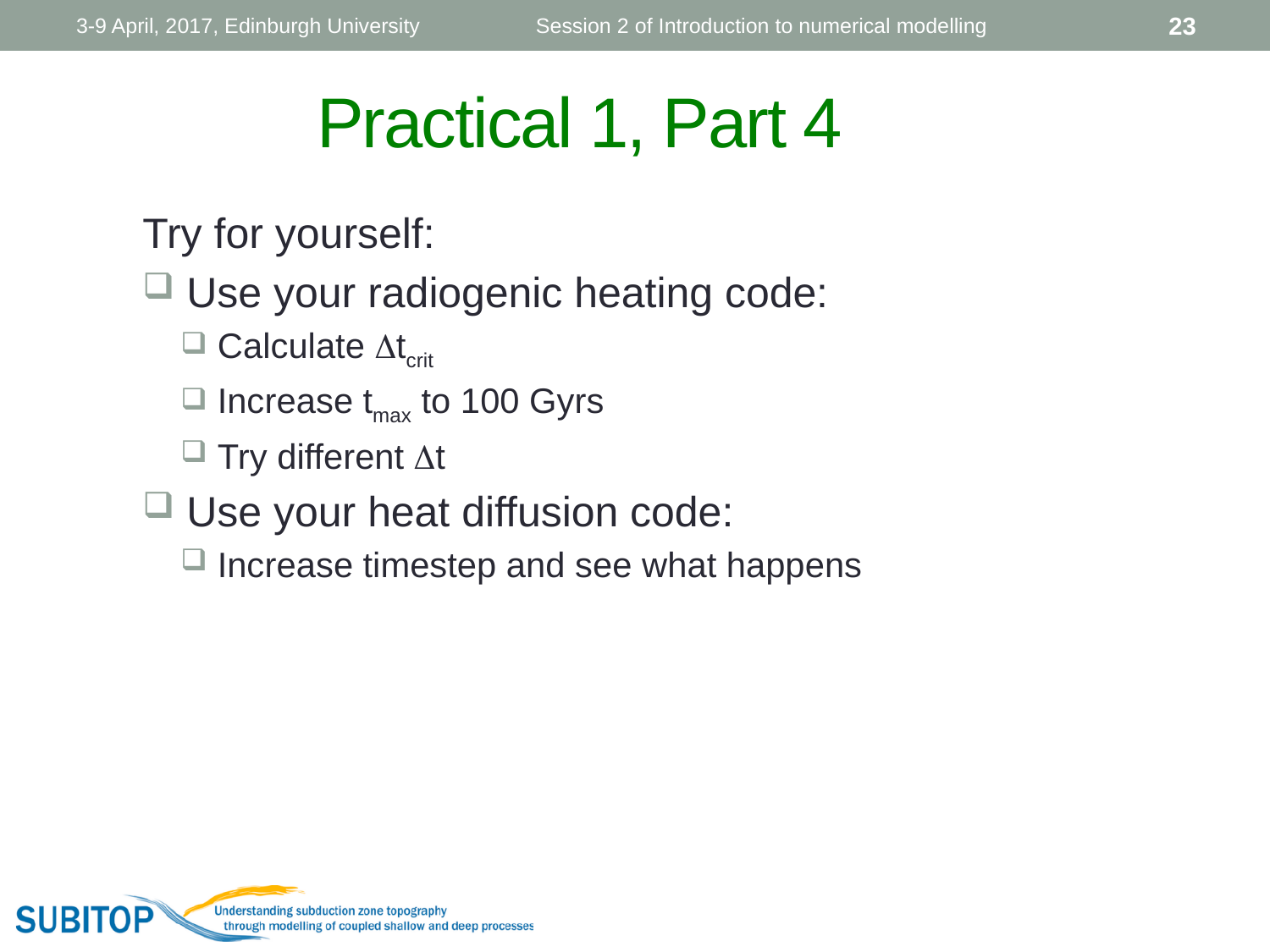

3-9 April, 2017, Edinburgh University
Session 2 of Introduction to numerical modelling
23
Practical 1, Part 4
Try for yourself:
 Use your radiogenic heating code:
 Calculate Δtcrit
 Increase tmax to 100 Gyrs
 Try different Δt
 Use your heat diffusion code:
 Increase timestep and see what happens